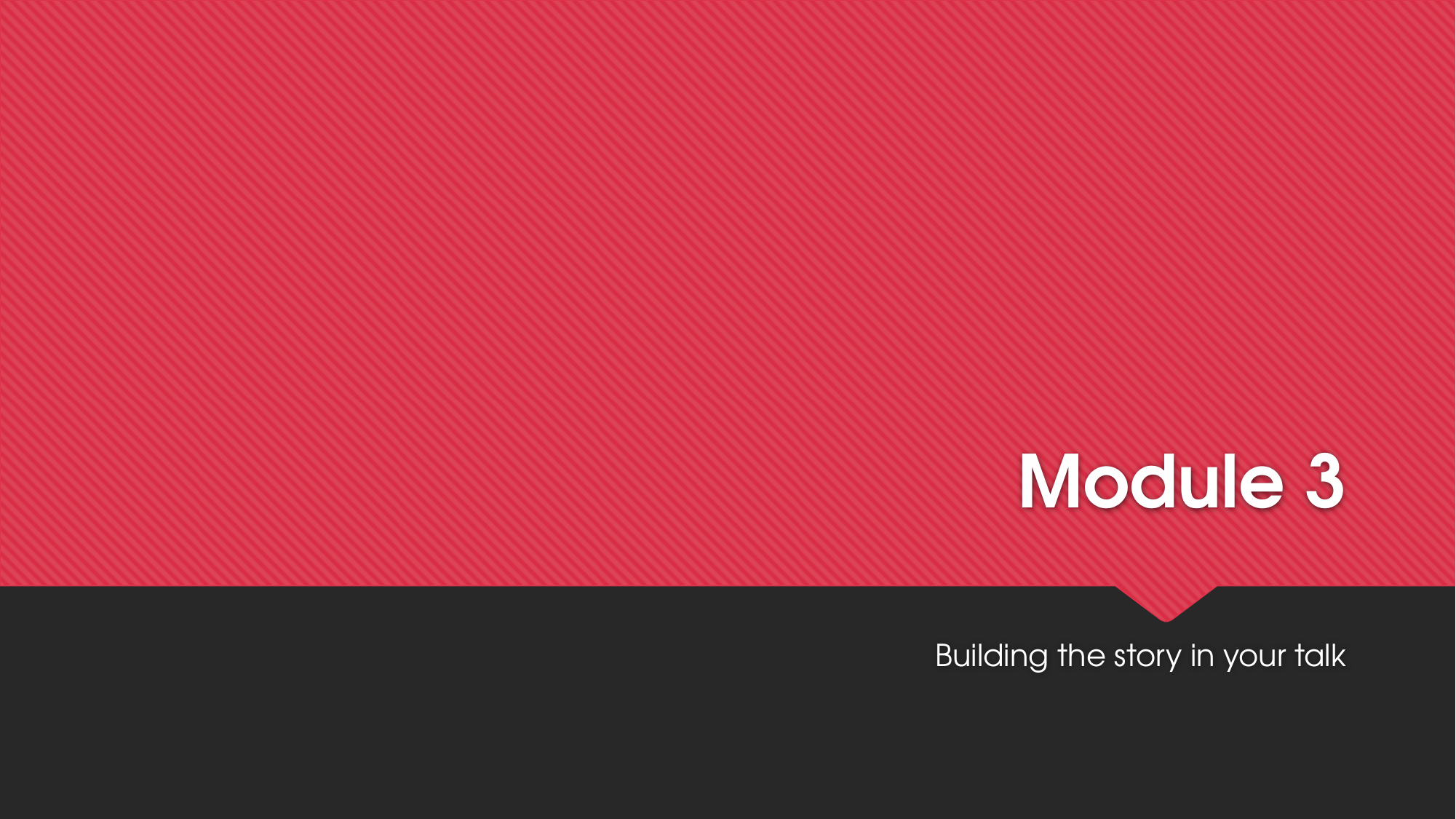

# Module 3
Building the story in your talk